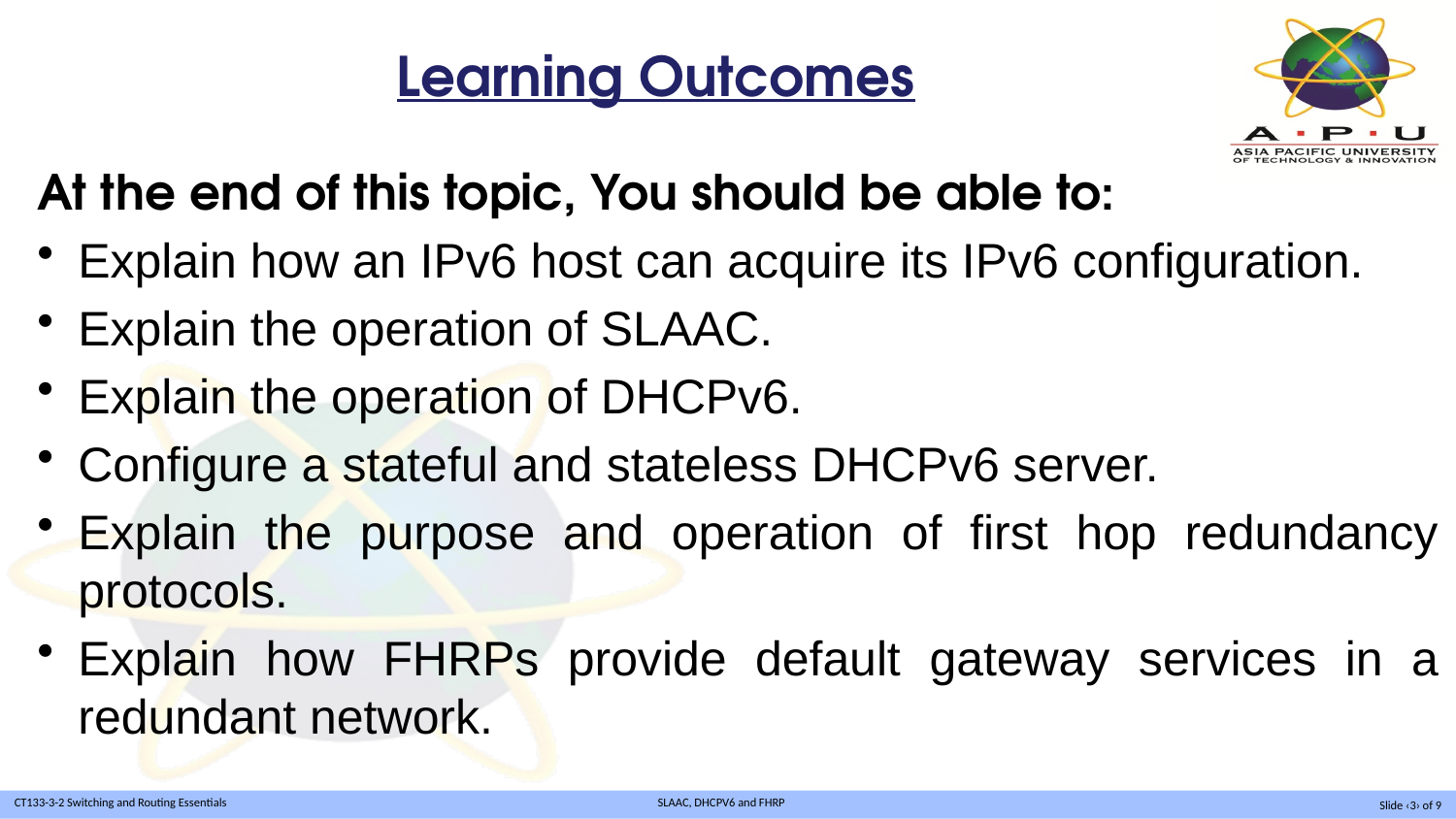

# Learning Outcomes
At the end of this topic, You should be able to:
Explain how an IPv6 host can acquire its IPv6 configuration.
Explain the operation of SLAAC.
Explain the operation of DHCPv6.
Configure a stateful and stateless DHCPv6 server.
Explain the purpose and operation of first hop redundancy protocols.
Explain how FHRPs provide default gateway services in a redundant network.

Slide ‹3› of 9